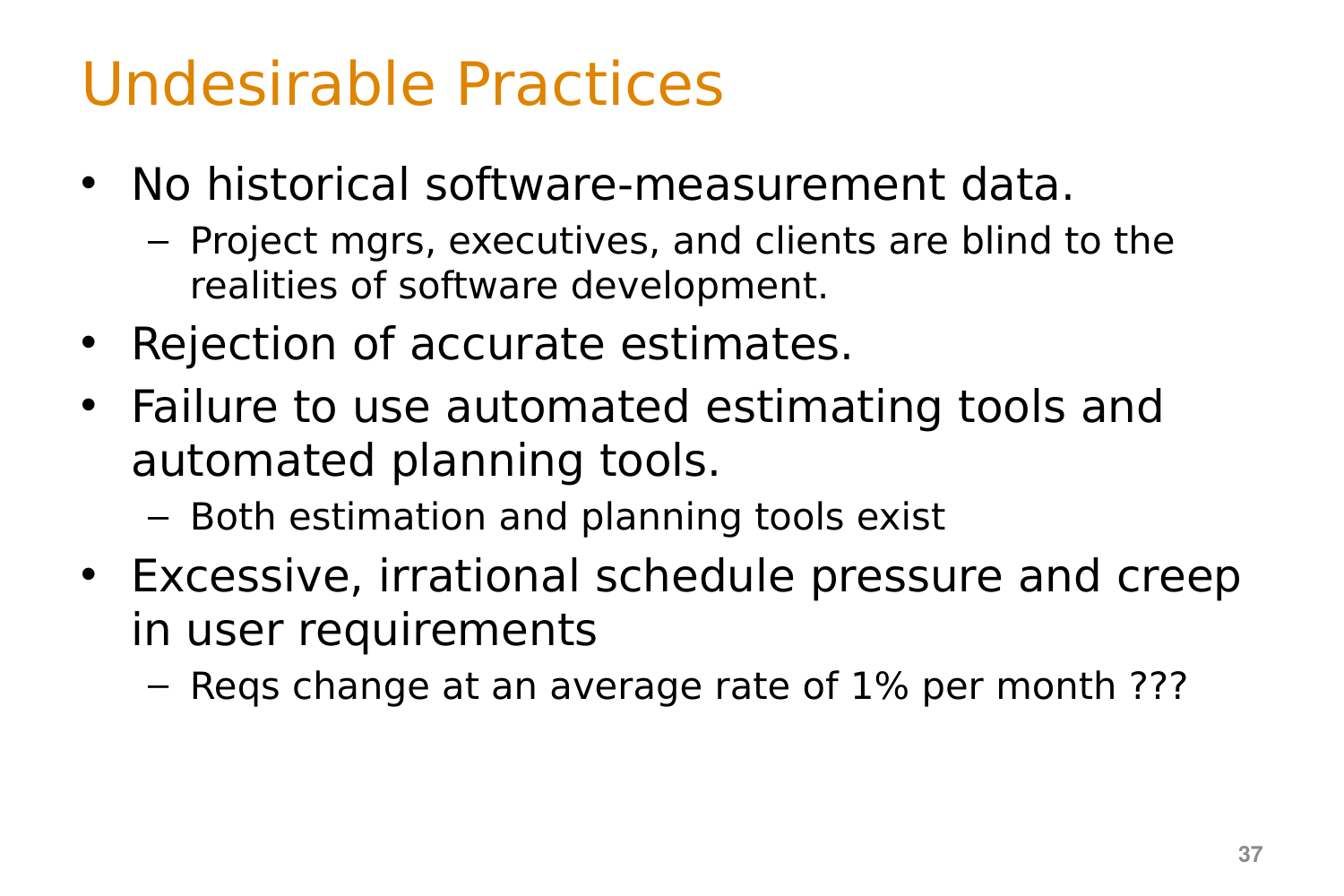

# Undesirable Practices
No historical software-measurement data.
Project mgrs, executives, and clients are blind to the realities of software development.
Rejection of accurate estimates.
Failure to use automated estimating tools and automated planning tools.
Both estimation and planning tools exist
Excessive, irrational schedule pressure and creep in user requirements
Reqs change at an average rate of 1% per month ???

37